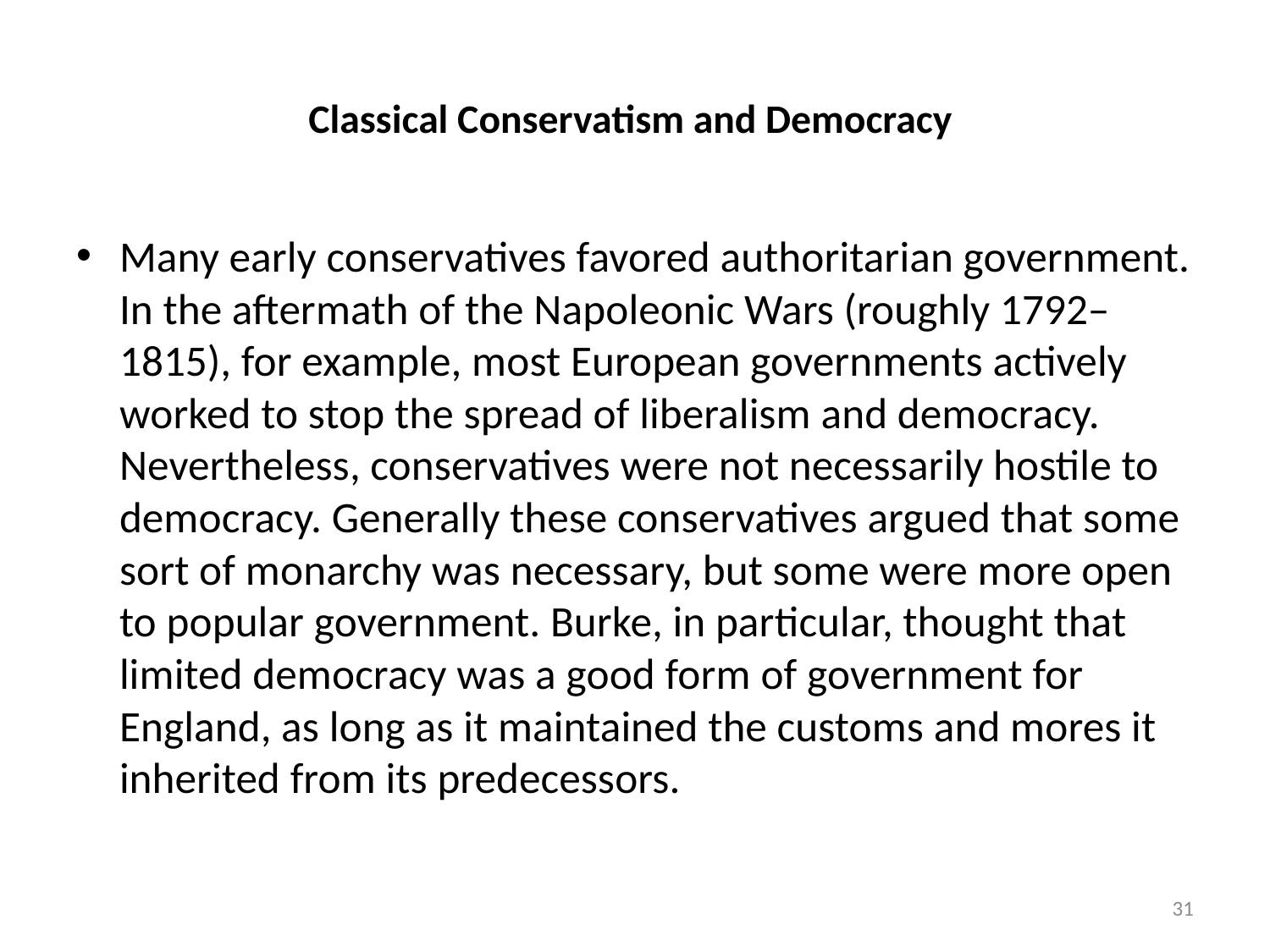

# Classical Conservatism and Democracy
Many early conservatives favored authoritarian government. In the aftermath of the Napoleonic Wars (roughly 1792–1815), for example, most European governments actively worked to stop the spread of liberalism and democracy. Nevertheless, conservatives were not necessarily hostile to democracy. Generally these conservatives argued that some sort of monarchy was necessary, but some were more open to popular government. Burke, in particular, thought that limited democracy was a good form of government for England, as long as it maintained the customs and mores it inherited from its predecessors.

31